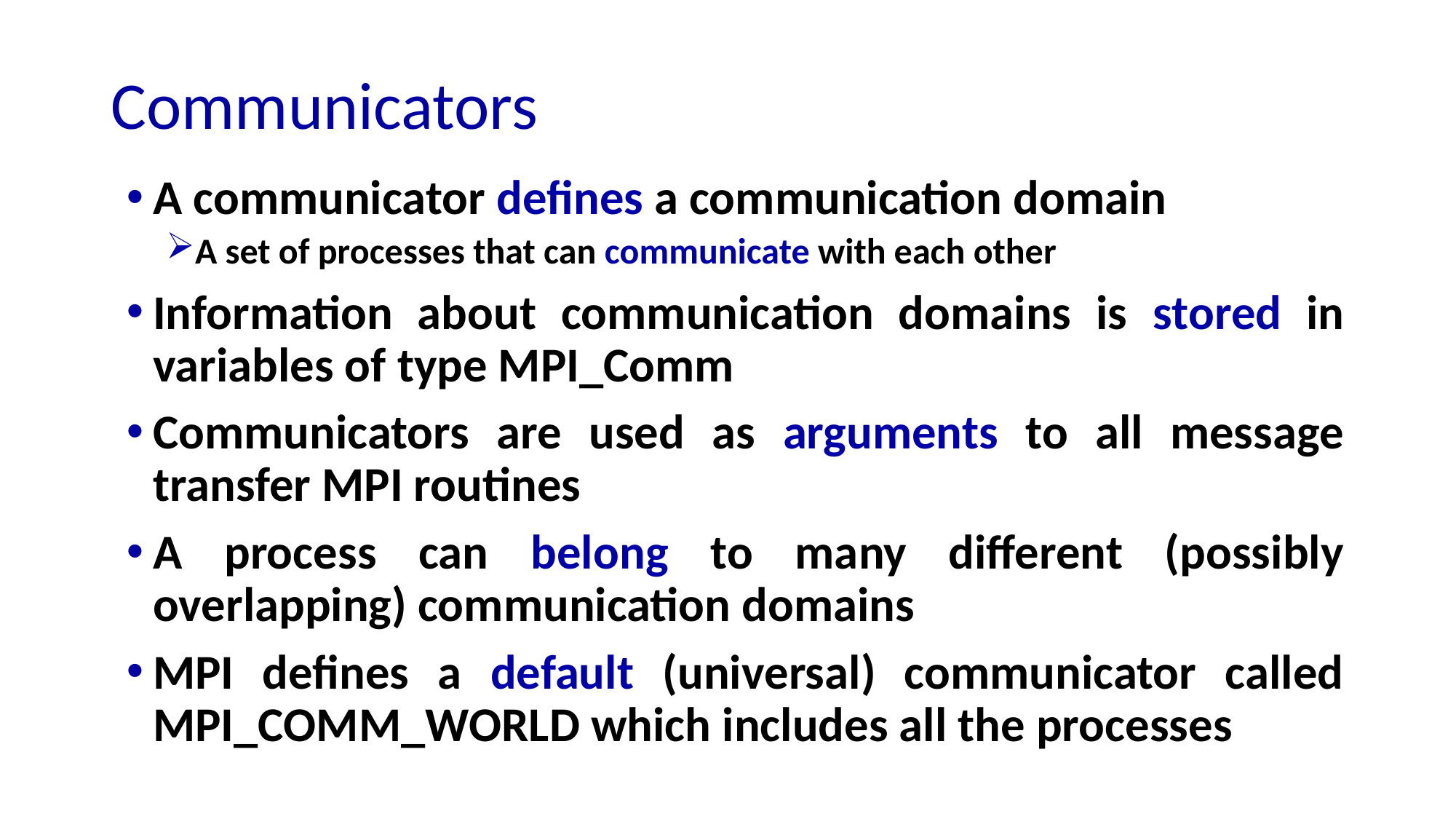

# Communicators
A communicator defines a communication domain
A set of processes that can communicate with each other
Information about communication domains is stored in variables of type MPI_Comm
Communicators are used as arguments to all message transfer MPI routines
A process can belong to many different (possibly overlapping) communication domains
MPI defines a default (universal) communicator called MPI_COMM_WORLD which includes all the processes